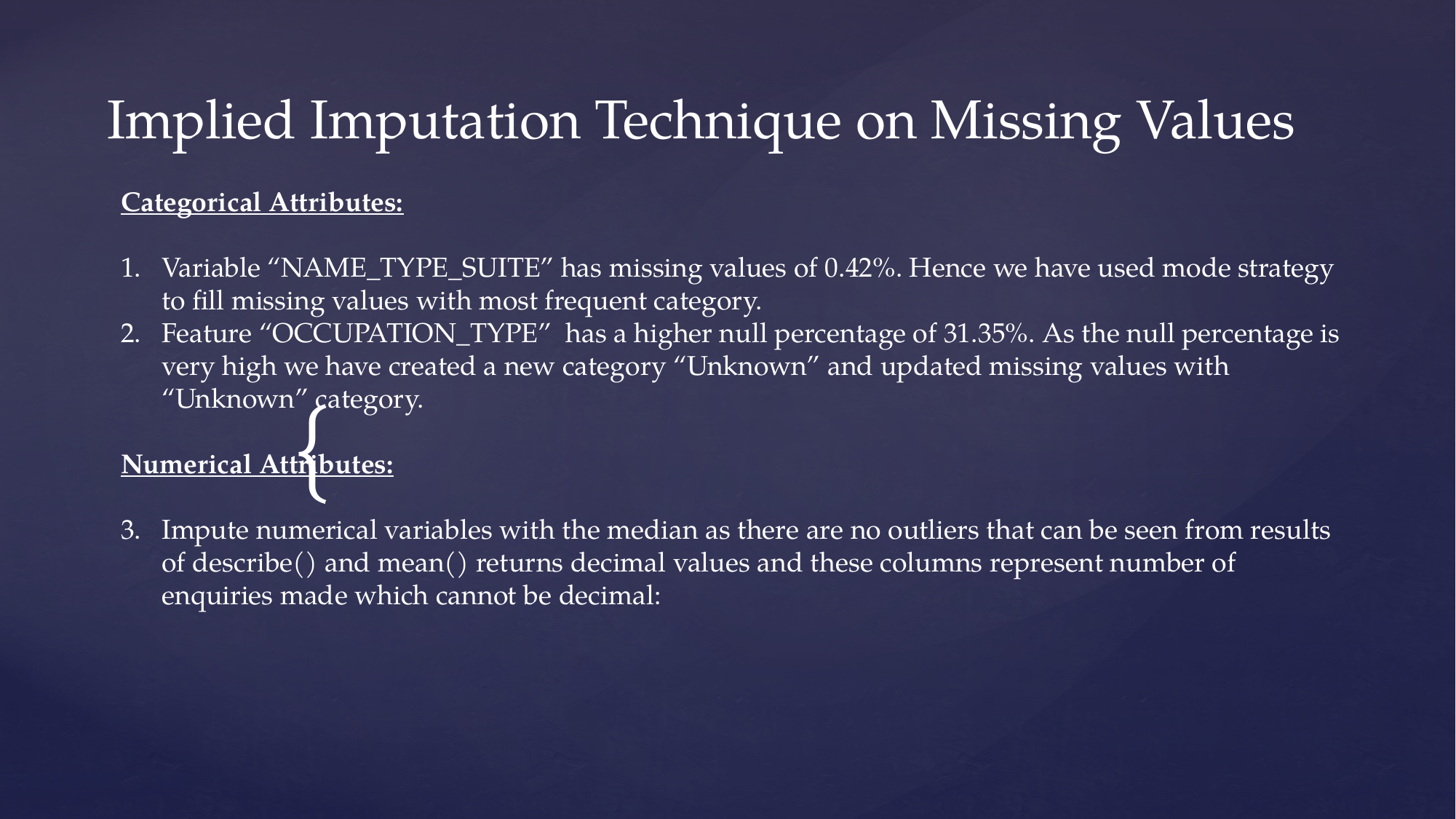

Implied Imputation Technique on Missing Values
Categorical Attributes:

Variable “NAME_TYPE_SUITE” has missing values of 0.42%. Hence we have used mode strategy to fill missing values with most frequent category.
Feature “OCCUPATION_TYPE”  has a higher null percentage of 31.35%. As the null percentage is very high we have created a new category “Unknown” and updated missing values with “Unknown” category.

Numerical Attributes:

Impute numerical variables with the median as there are no outliers that can be seen from results of describe() and mean() returns decimal values and these columns represent number of enquiries made which cannot be decimal: